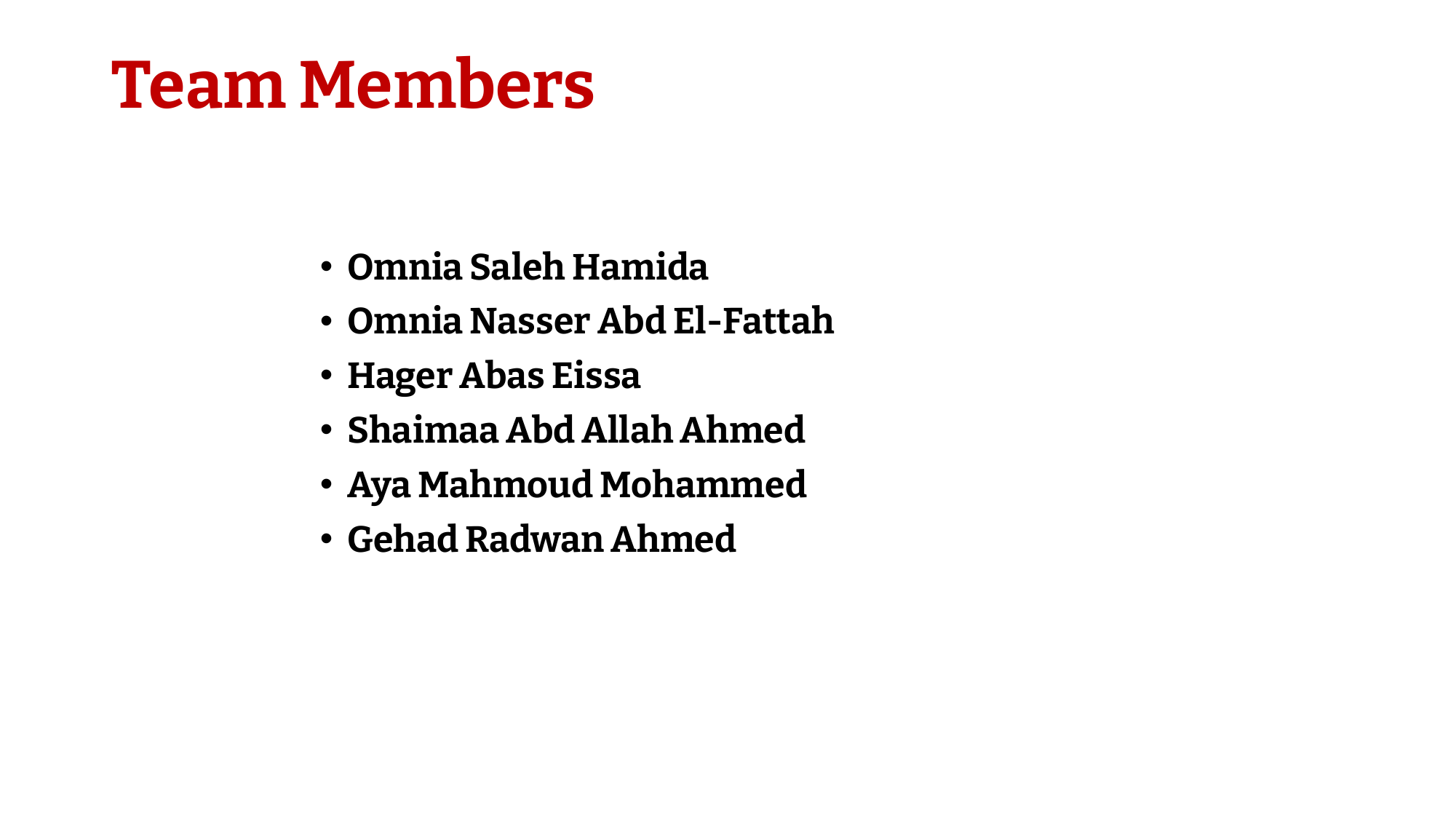

# Team Members

Omnia Saleh Hamida
Omnia Nasser Abd El-Fattah
Hager Abas Eissa
Shaimaa Abd Allah Ahmed
Aya Mahmoud Mohammed
Gehad Radwan Ahmed